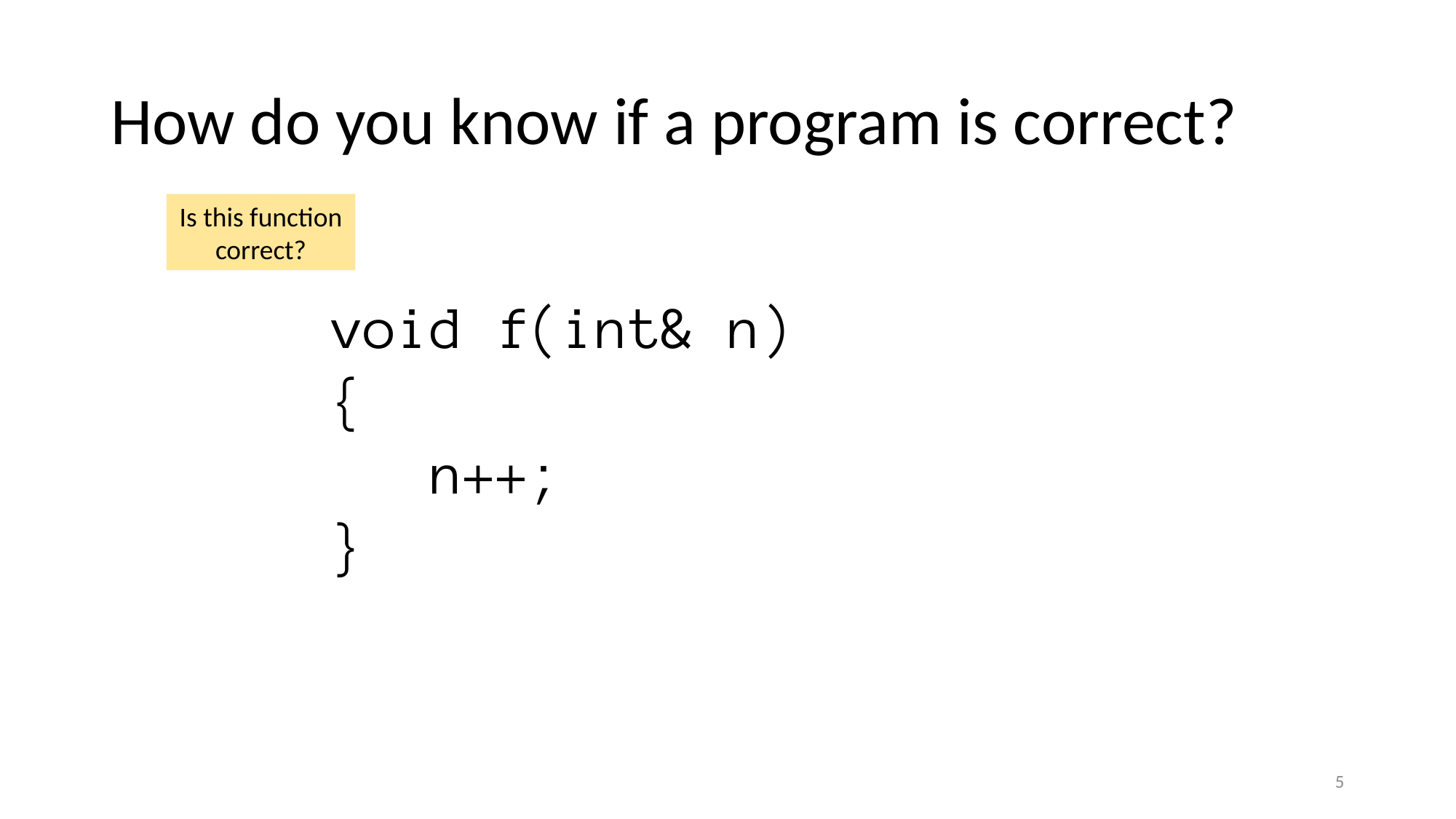

# How do you know if a program is correct?
Is this function correct?
void f(int& n)
{
   n++;
}
5